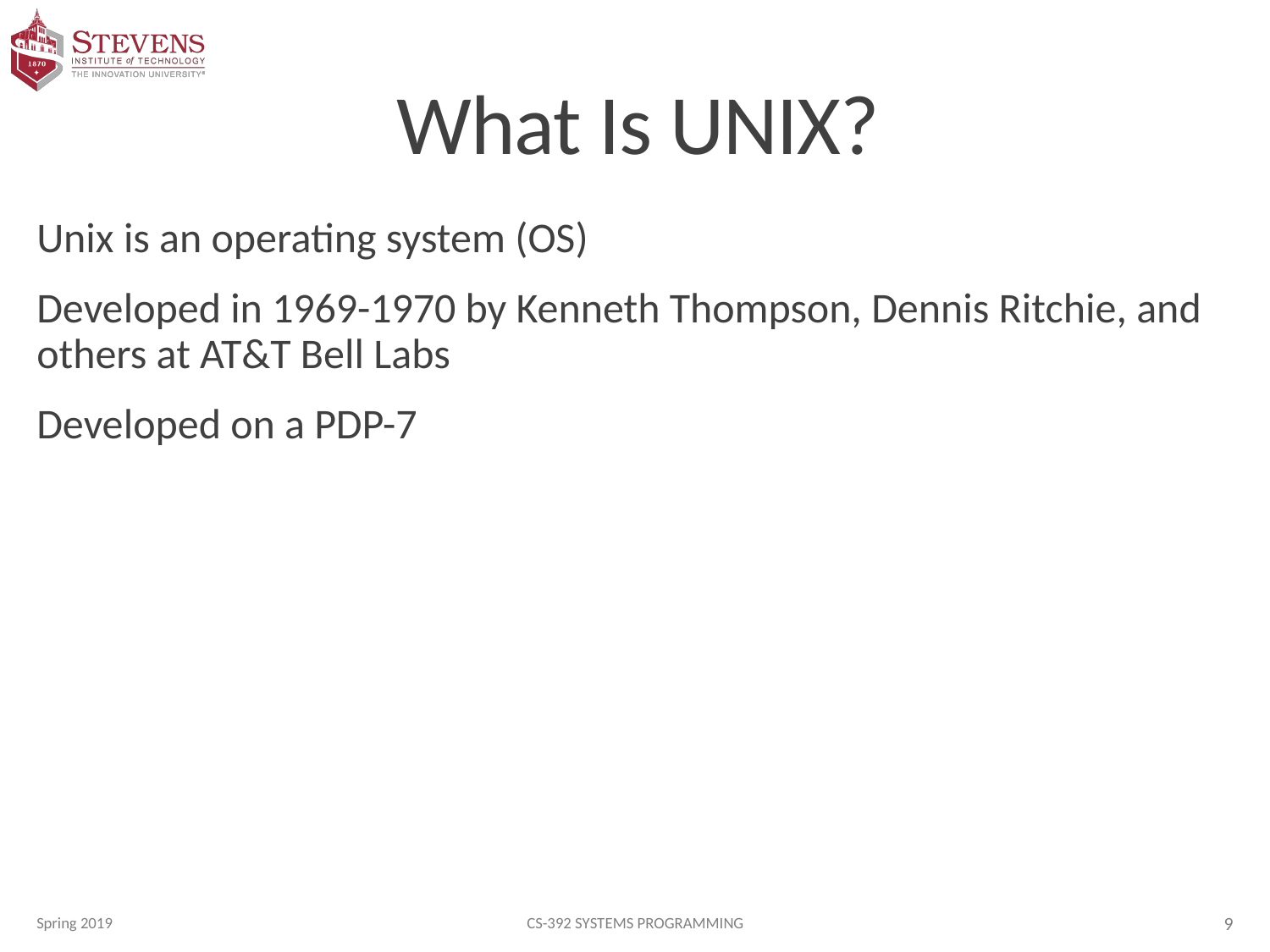

# What Is UNIX?
Unix is an operating system (OS)
Developed in 1969-1970 by Kenneth Thompson, Dennis Ritchie, and others at AT&T Bell Labs
Developed on a PDP-7
Spring 2019
CS-392 Systems Programming
9